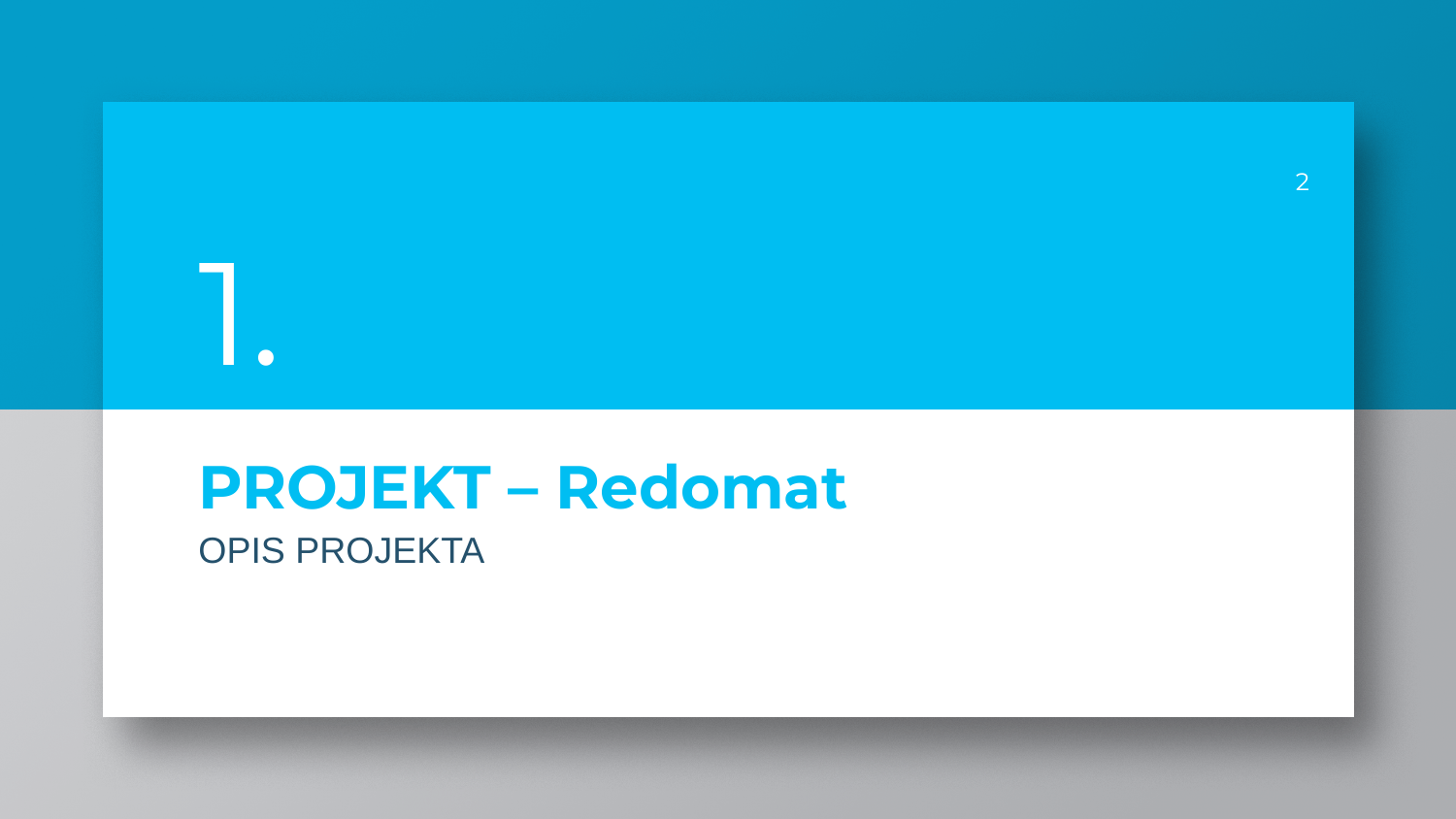

2
1.
# PROJEKT – Redomat
OPIS PROJEKTA